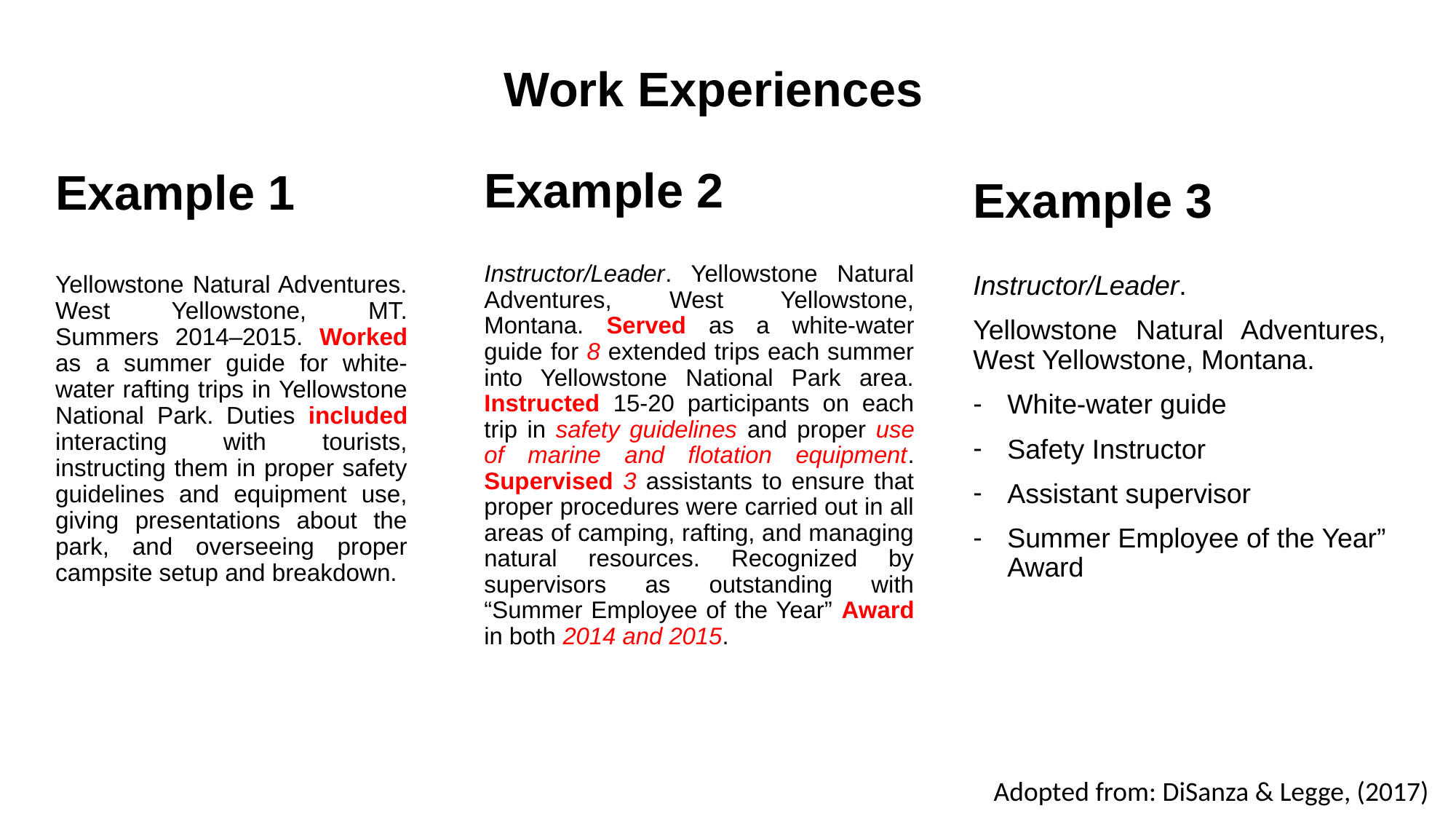

Work Experiences
Example 2
# Example 1
Example 3
Instructor/Leader. Yellowstone Natural Adventures, West Yellowstone, Montana. Served as a white-water guide for 8 extended trips each summer into Yellowstone National Park area. Instructed 15-20 participants on each trip in safety guidelines and proper use of marine and flotation equipment. Supervised 3 assistants to ensure that proper procedures were carried out in all areas of camping, rafting, and managing natural resources. Recognized by supervisors as outstanding with “Summer Employee of the Year” Award in both 2014 and 2015.
Yellowstone Natural Adventures. West Yellowstone, MT. Summers 2014–2015. Worked as a summer guide for white-water rafting trips in Yellowstone National Park. Duties included interacting with tourists, instructing them in proper safety guidelines and equipment use, giving presentations about the park, and overseeing proper campsite setup and breakdown.

Instructor/Leader.
Yellowstone Natural Adventures, West Yellowstone, Montana.
White-water guide
Safety Instructor
Assistant supervisor
Summer Employee of the Year” Award
Adopted from: DiSanza & Legge, (2017)